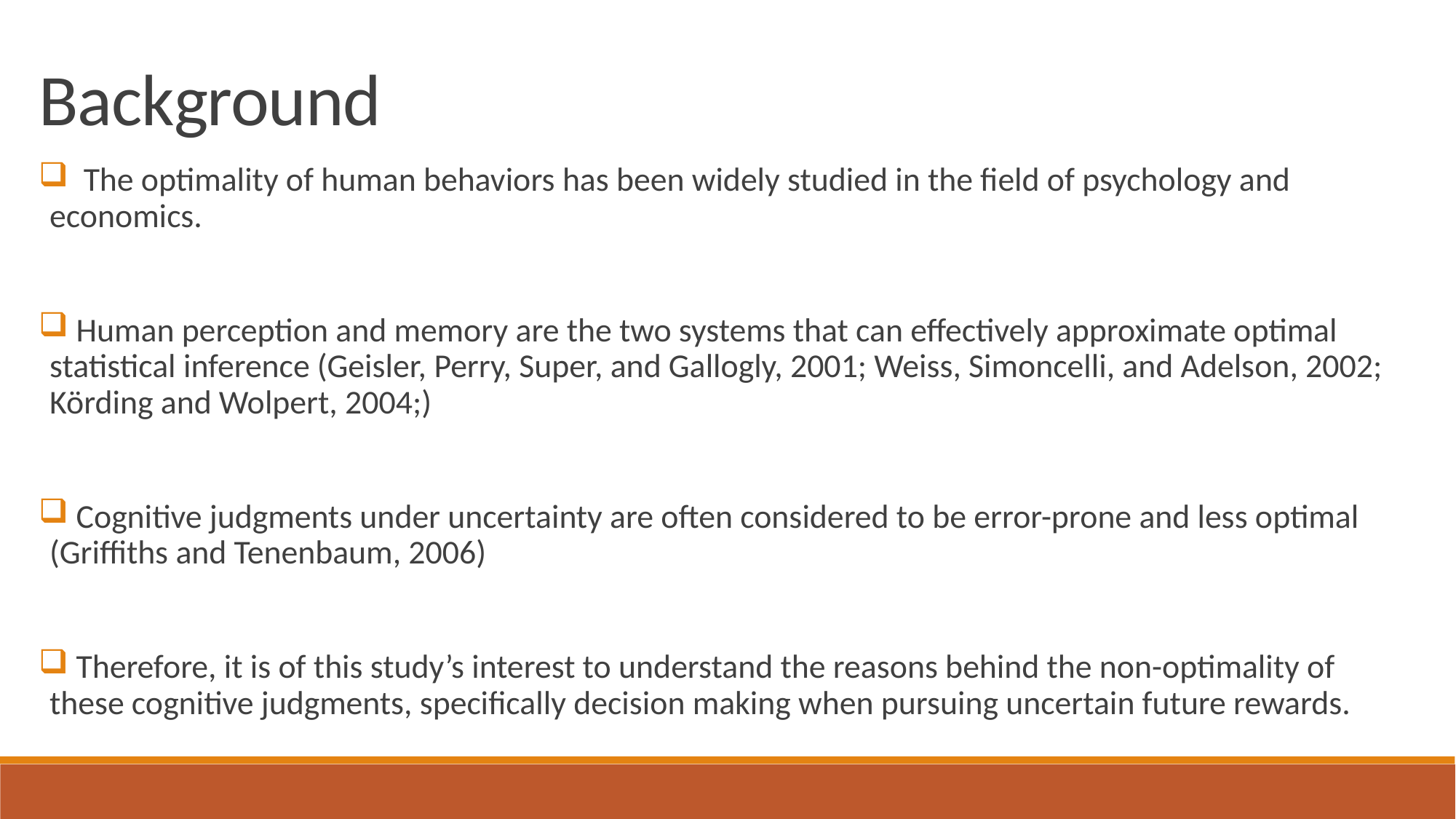

Background
  The optimality of human behaviors has been widely studied in the field of psychology and economics.

 Human perception and memory are the two systems that can effectively approximate optimal statistical inference (Geisler, Perry, Super, and Gallogly, 2001; Weiss, Simoncelli, and Adelson, 2002; Körding and Wolpert, 2004;)

 Cognitive judgments under uncertainty are often considered to be error-prone and less optimal (Griffiths and Tenenbaum, 2006)

 Therefore, it is of this study’s interest to understand the reasons behind the non-optimality of these cognitive judgments, specifically decision making when pursuing uncertain future rewards.